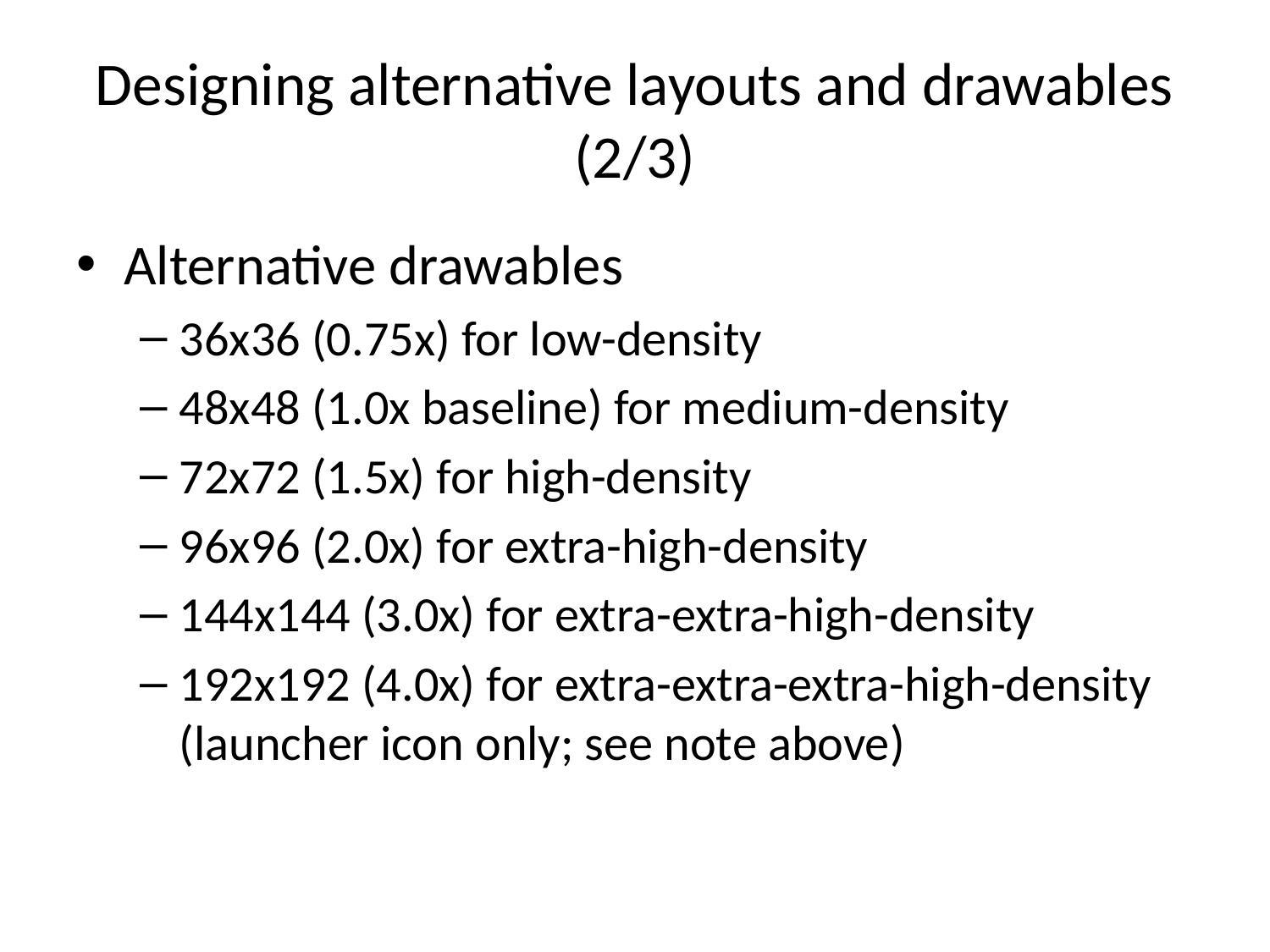

# Designing alternative layouts and drawables (2/3)
Alternative drawables
36x36 (0.75x) for low-density
48x48 (1.0x baseline) for medium-density
72x72 (1.5x) for high-density
96x96 (2.0x) for extra-high-density
144x144 (3.0x) for extra-extra-high-density
192x192 (4.0x) for extra-extra-extra-high-density (launcher icon only; see note above)